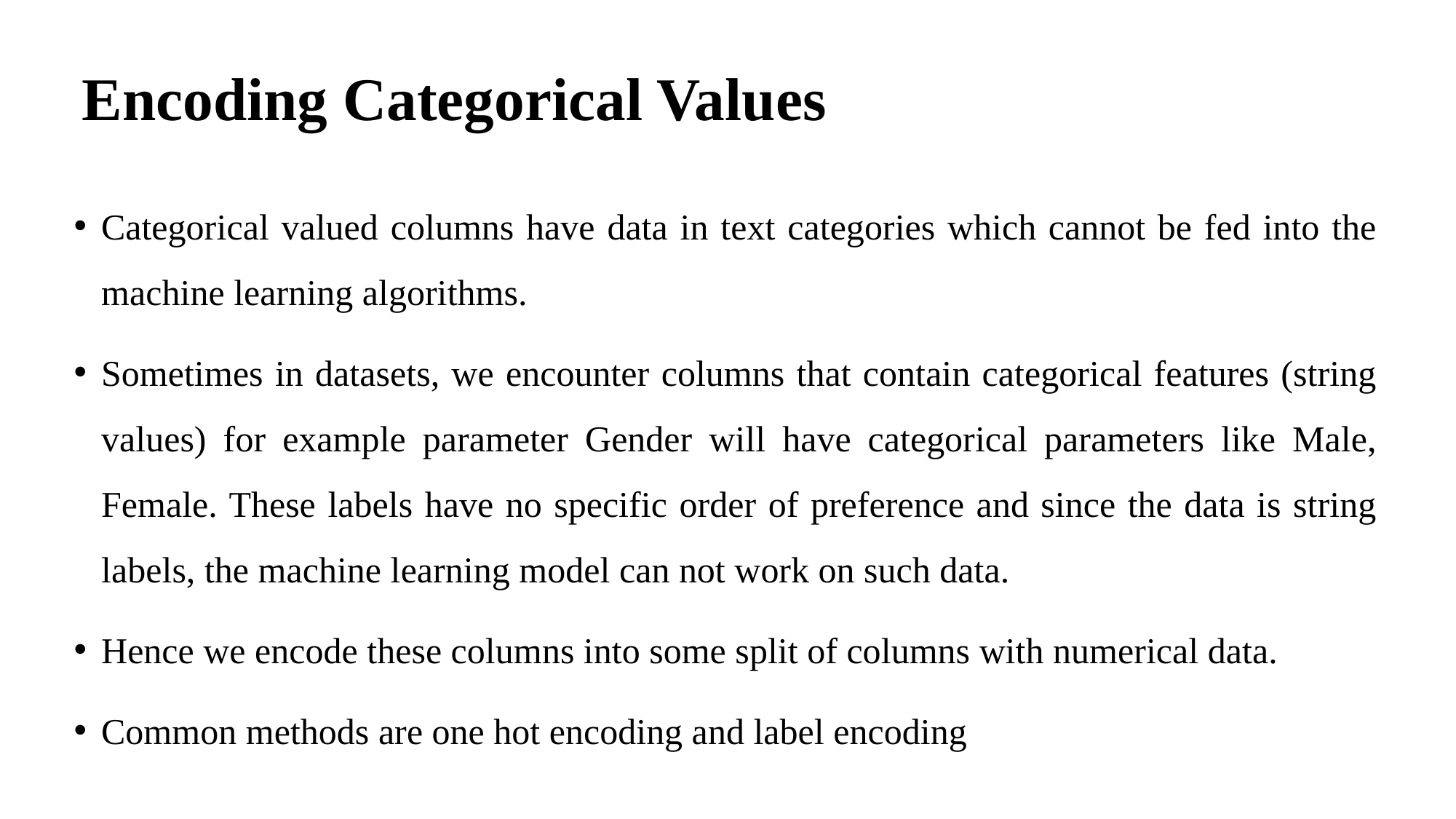

# Encoding Categorical Values
Categorical valued columns have data in text categories which cannot be fed into the machine learning algorithms.
Sometimes in datasets, we encounter columns that contain categorical features (string values) for example parameter Gender will have categorical parameters like Male, Female. These labels have no specific order of preference and since the data is string labels, the machine learning model can not work on such data.
Hence we encode these columns into some split of columns with numerical data.
Common methods are one hot encoding and label encoding